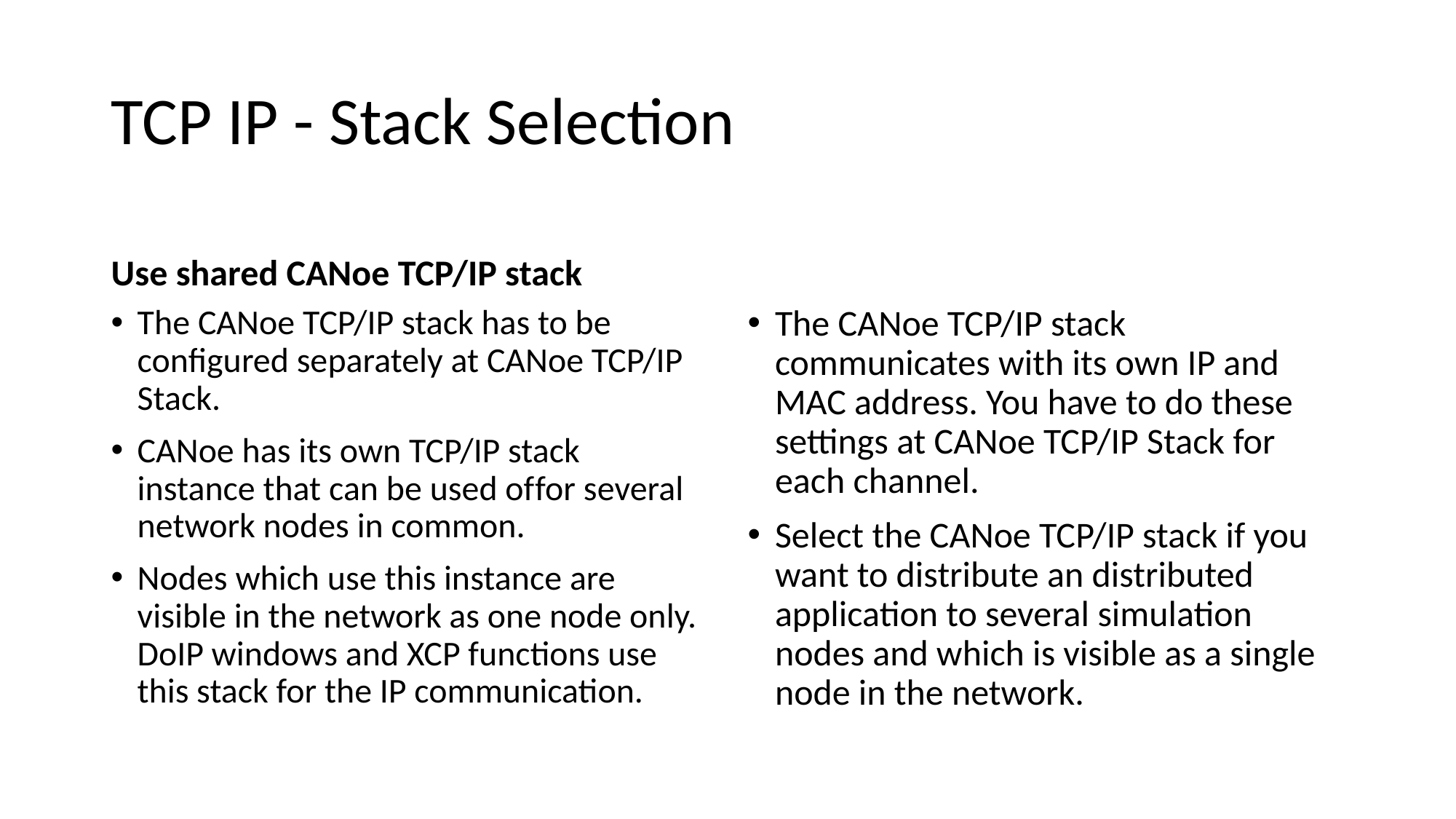

# TCP IP - Stack Selection
Use shared CANoe TCP/IP stack
The CANoe TCP/IP stack has to be configured separately at CANoe TCP/IP Stack.
CANoe has its own TCP/IP stack instance that can be used offor several network nodes in common.
Nodes which use this instance are visible in the network as one node only. DoIP windows and XCP functions use this stack for the IP communication.

The CANoe TCP/IP stack communicates with its own IP and MAC address. You have to do these settings at CANoe TCP/IP Stack for each channel.
Select the CANoe TCP/IP stack if you want to distribute an distributed application to several simulation nodes and which is visible as a single node in the network.